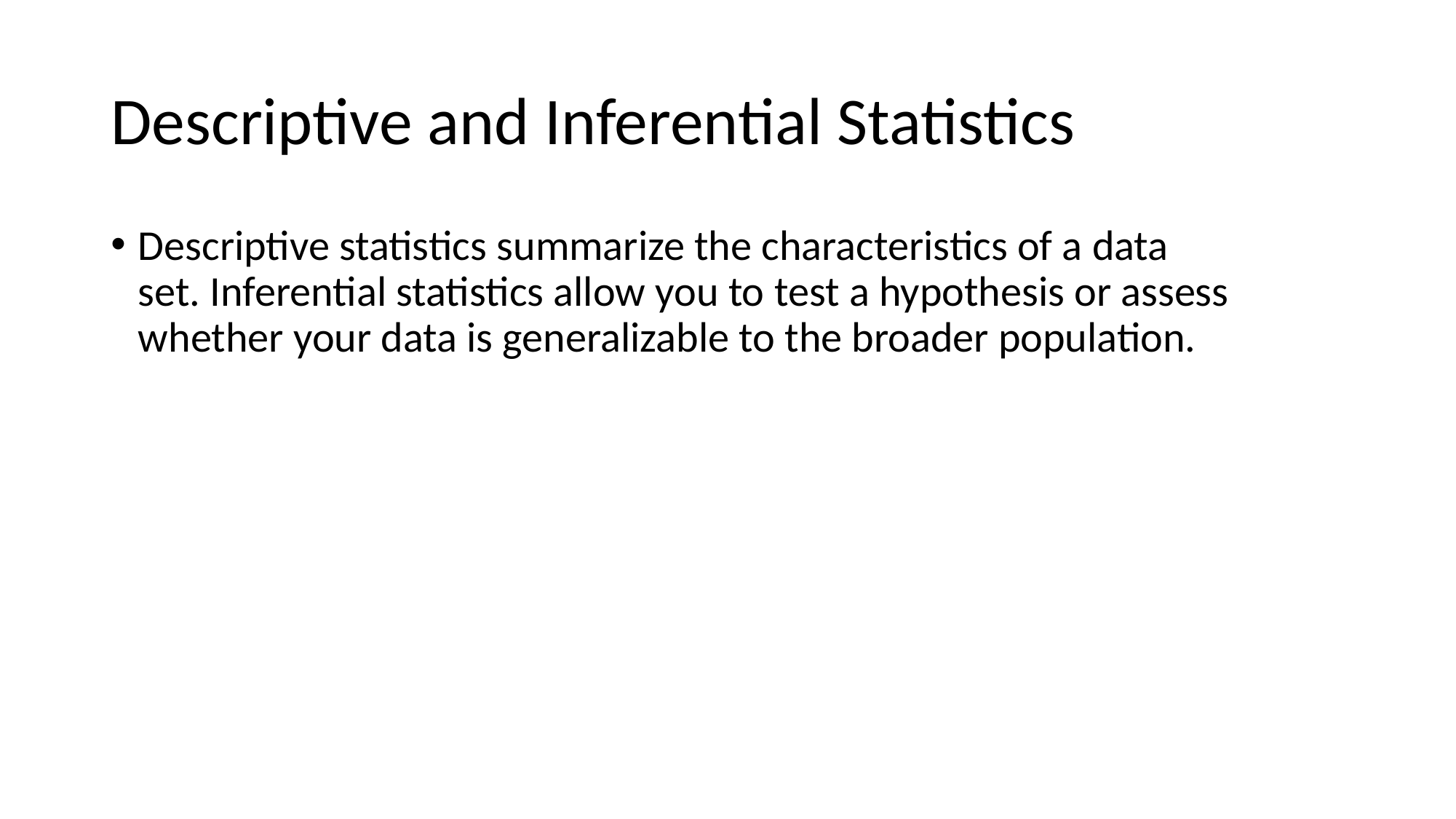

# Descriptive and Inferential Statistics
Descriptive statistics summarize the characteristics of a data set. Inferential statistics allow you to test a hypothesis or assess whether your data is generalizable to the broader population.